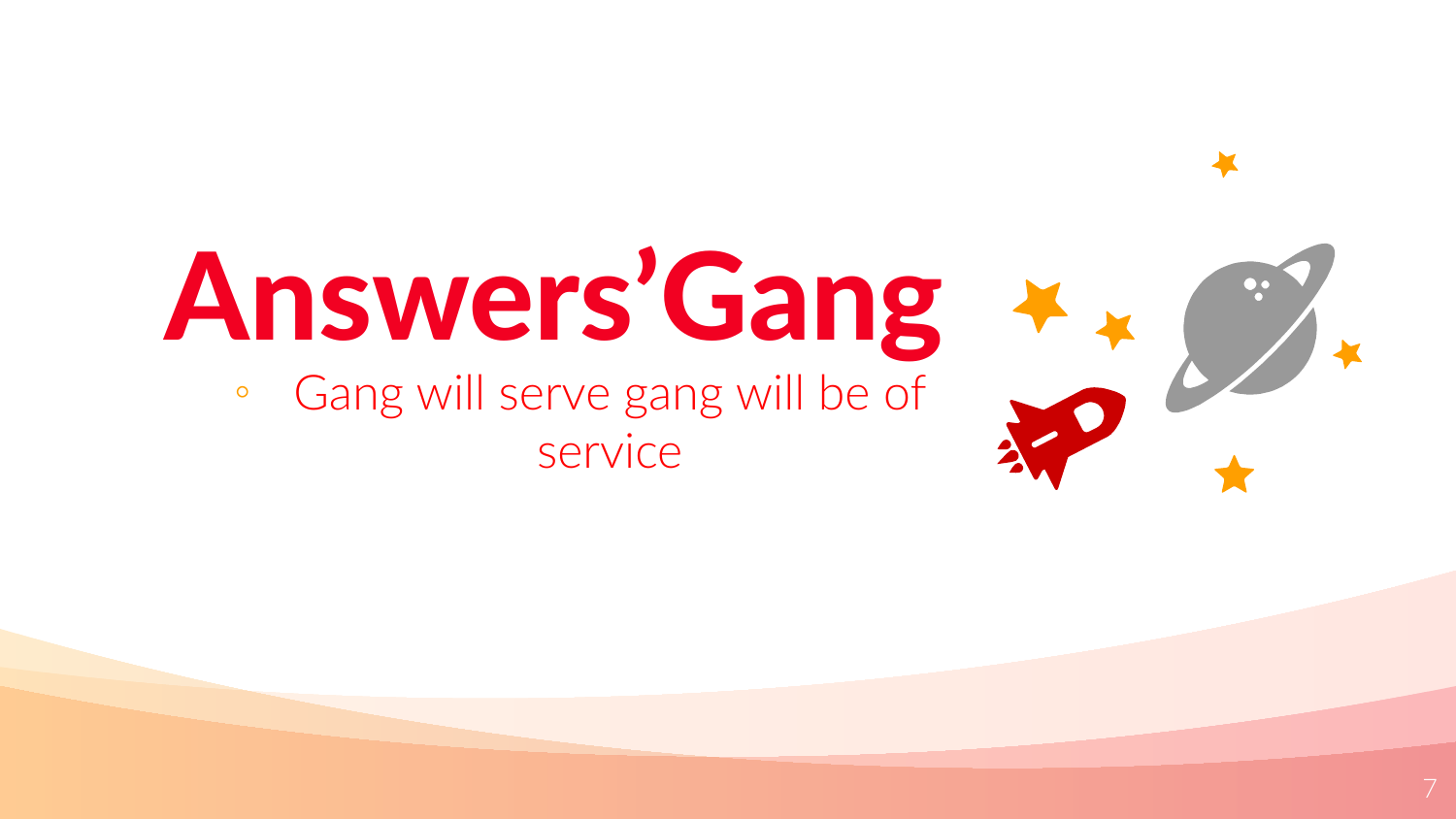

Answers’Gang

Gang will serve gang will be of service

7